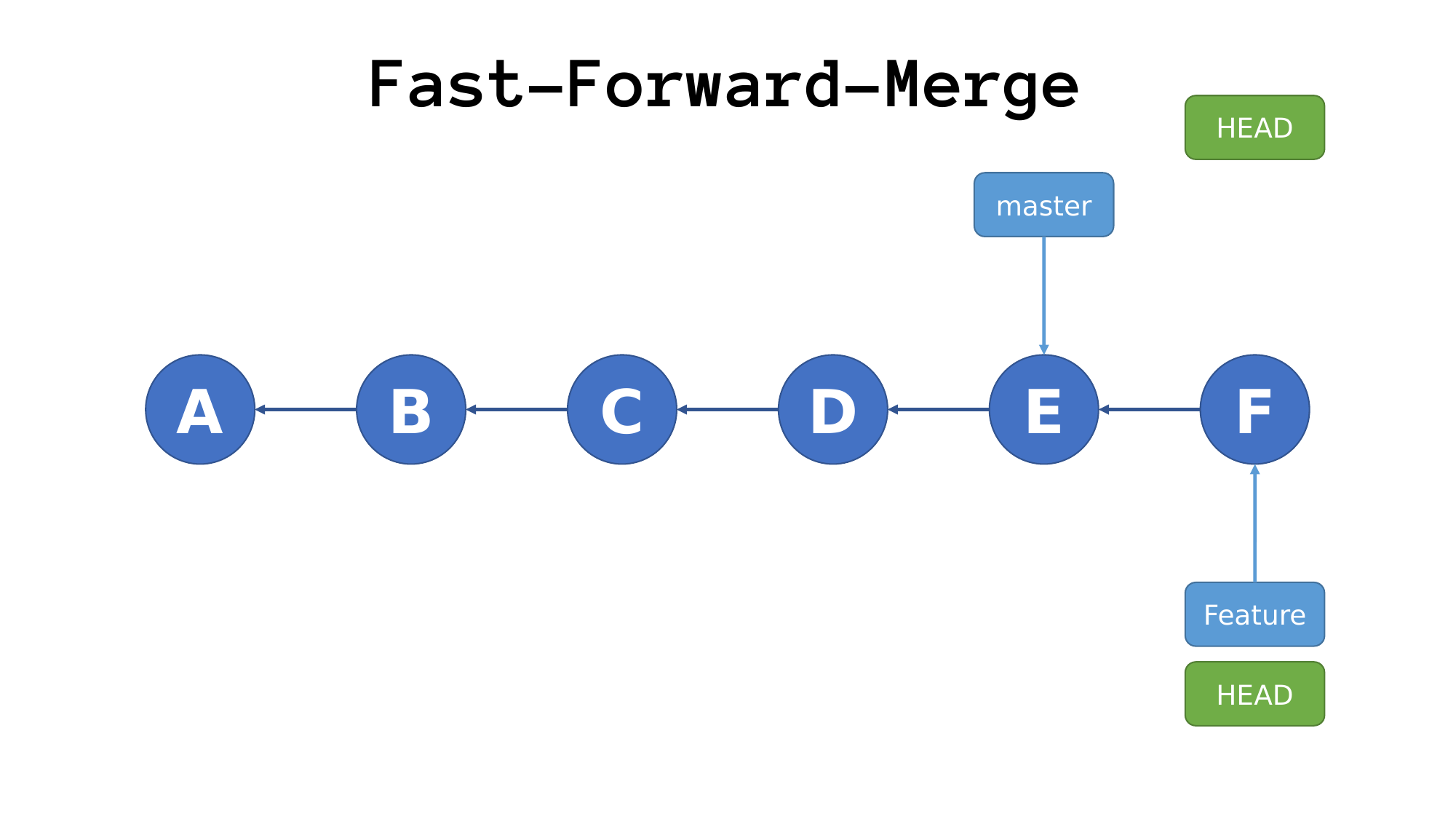

Fast-Forward-Merge
HEAD
master
A
B
C
D
E
F
Feature
HEAD